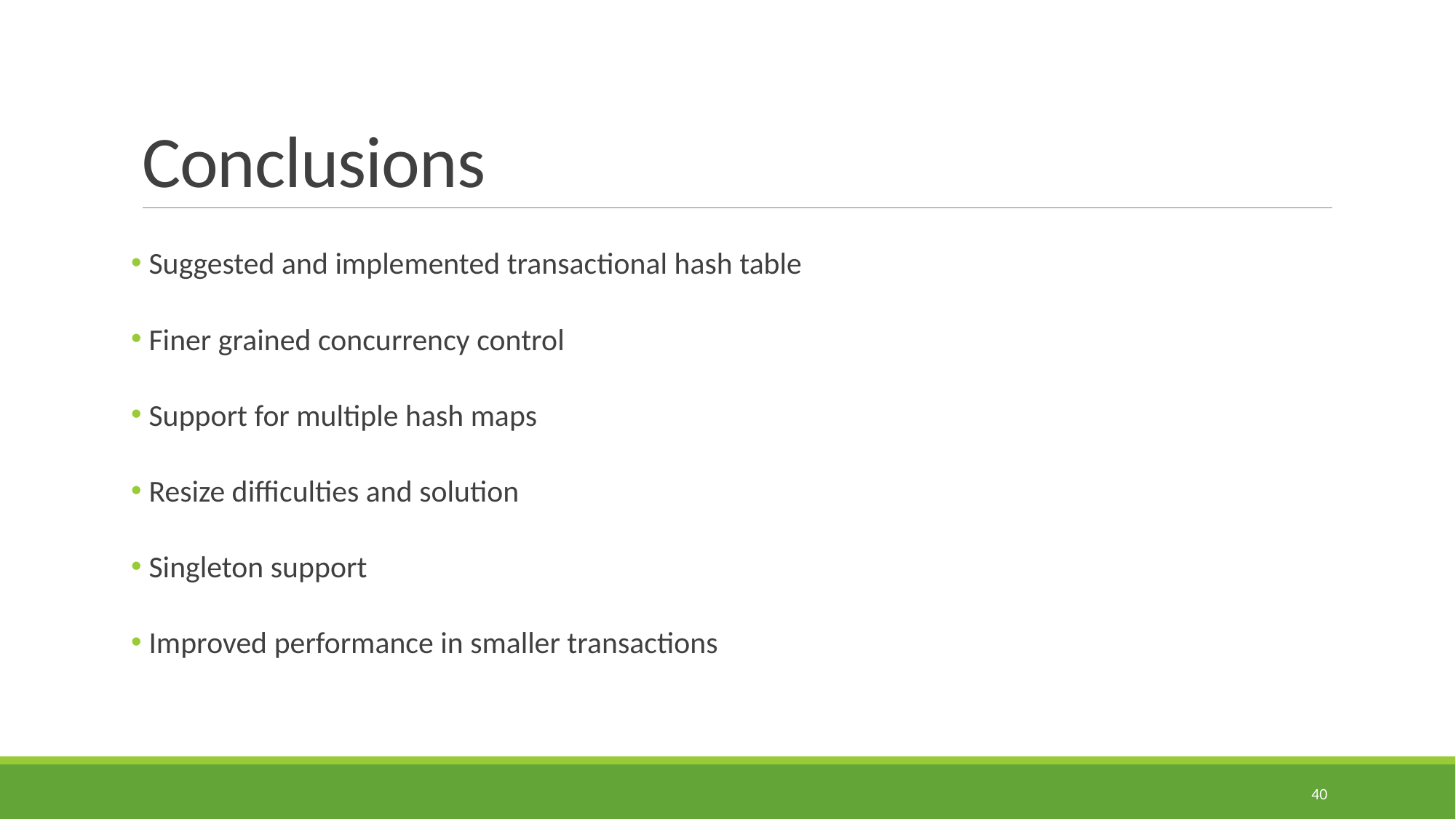

# Conclusions
 Suggested and implemented transactional hash table
 Finer grained concurrency control
 Support for multiple hash maps
 Resize difficulties and solution
 Singleton support
 Improved performance in smaller transactions
40